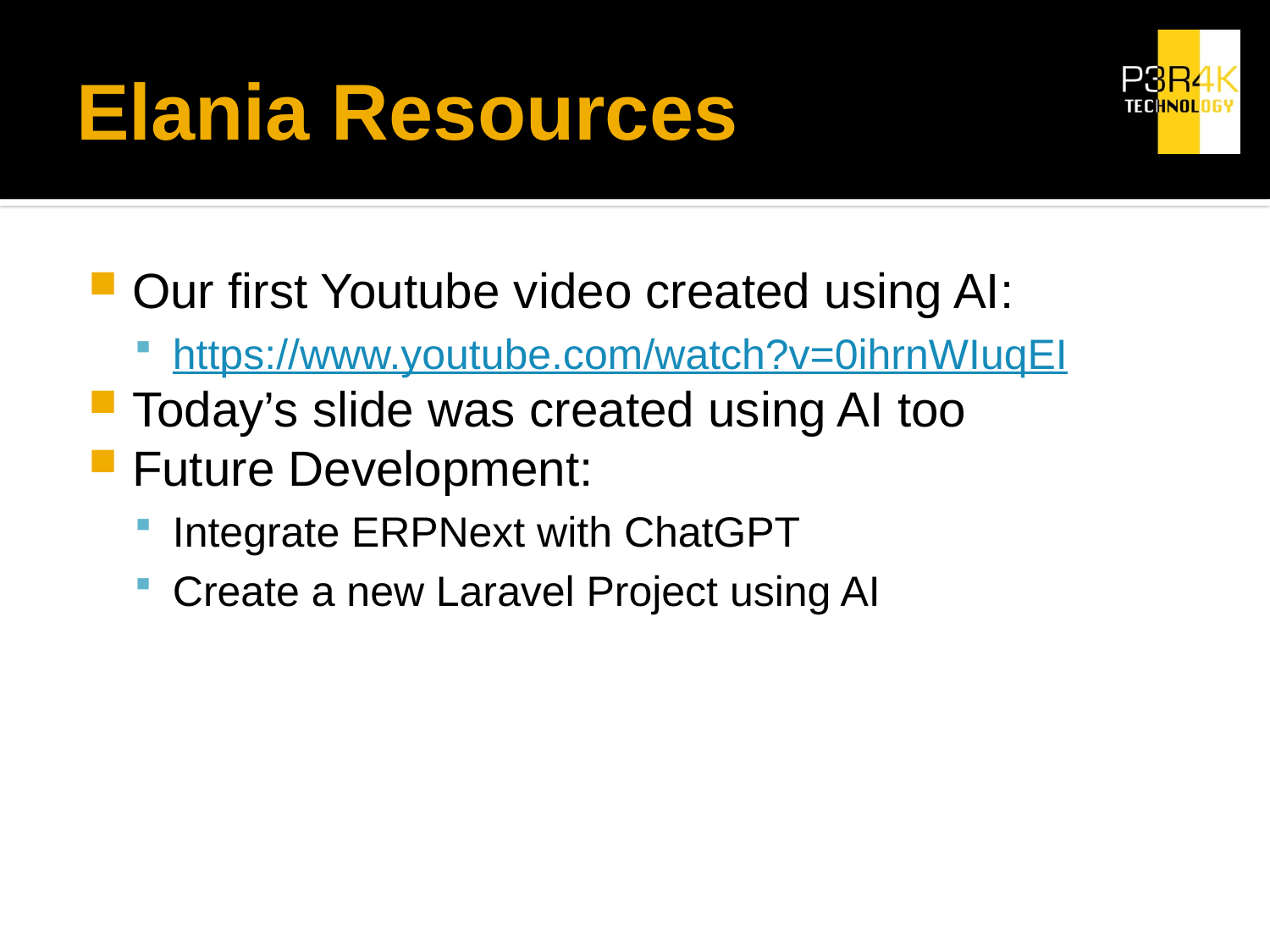

# Elania Resources
Our first Youtube video created using AI:
https://www.youtube.com/watch?v=0ihrnWIuqEI
Today’s slide was created using AI too
Future Development:
Integrate ERPNext with ChatGPT
Create a new Laravel Project using AI